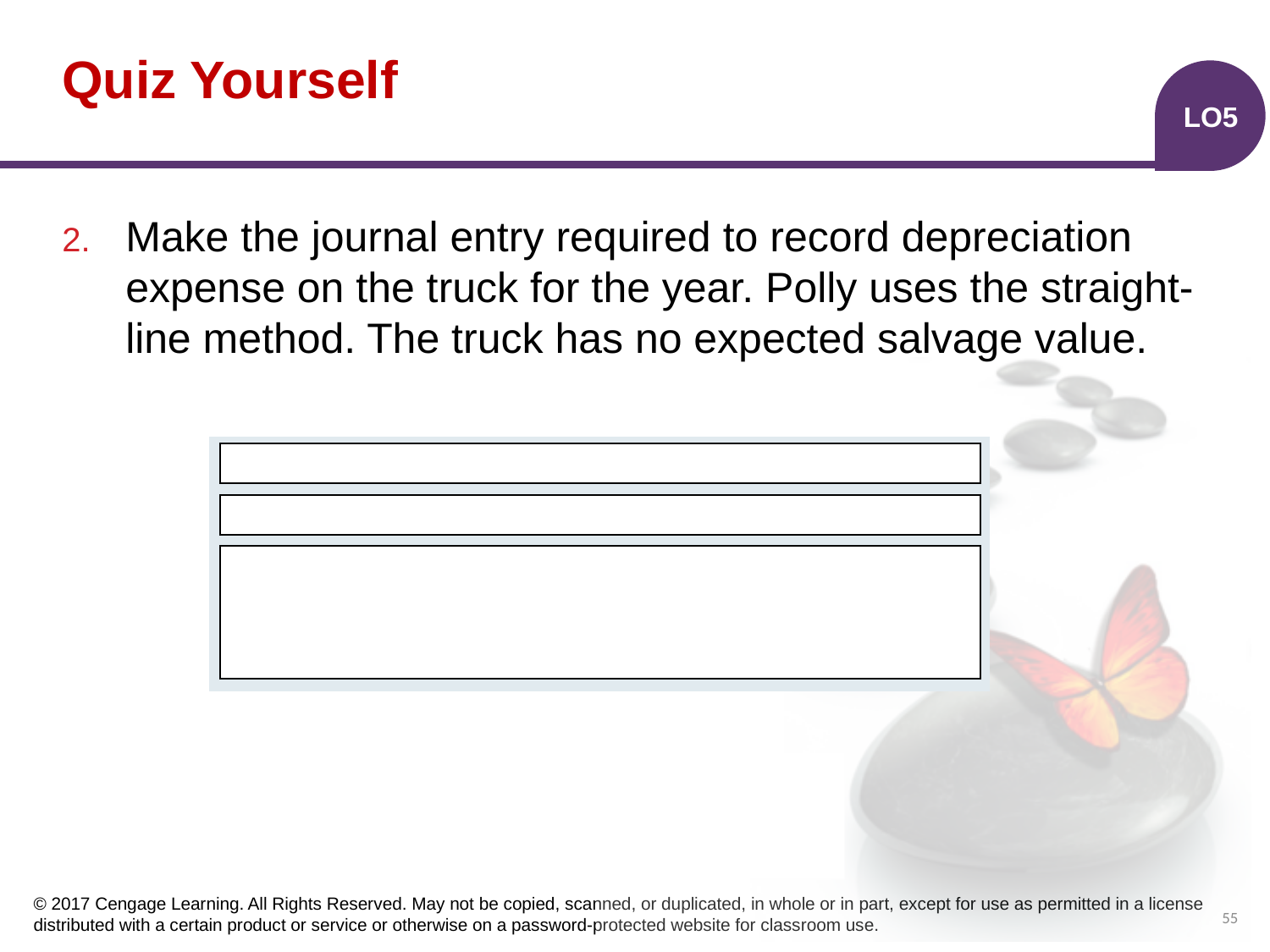

# Quiz Yourself
LO5
Make the journal entry required to record depreciation expense on the truck for the year. Polly uses the straight-line method. The truck has no expected salvage value.
|  |  |  |  |
| --- | --- | --- | --- |
|  |  |  |  |
|  |  |  |  |
Depreciation Expense
4,000

4,000
Accumulated Depreciation

Initial remaining carrying amount: £40,000 – £15,000 = £25,000
Capital expenditure: £15,000
New remaining life: 10 years
(£25,000 + £15,000)/10 years = £4,000 per year

55